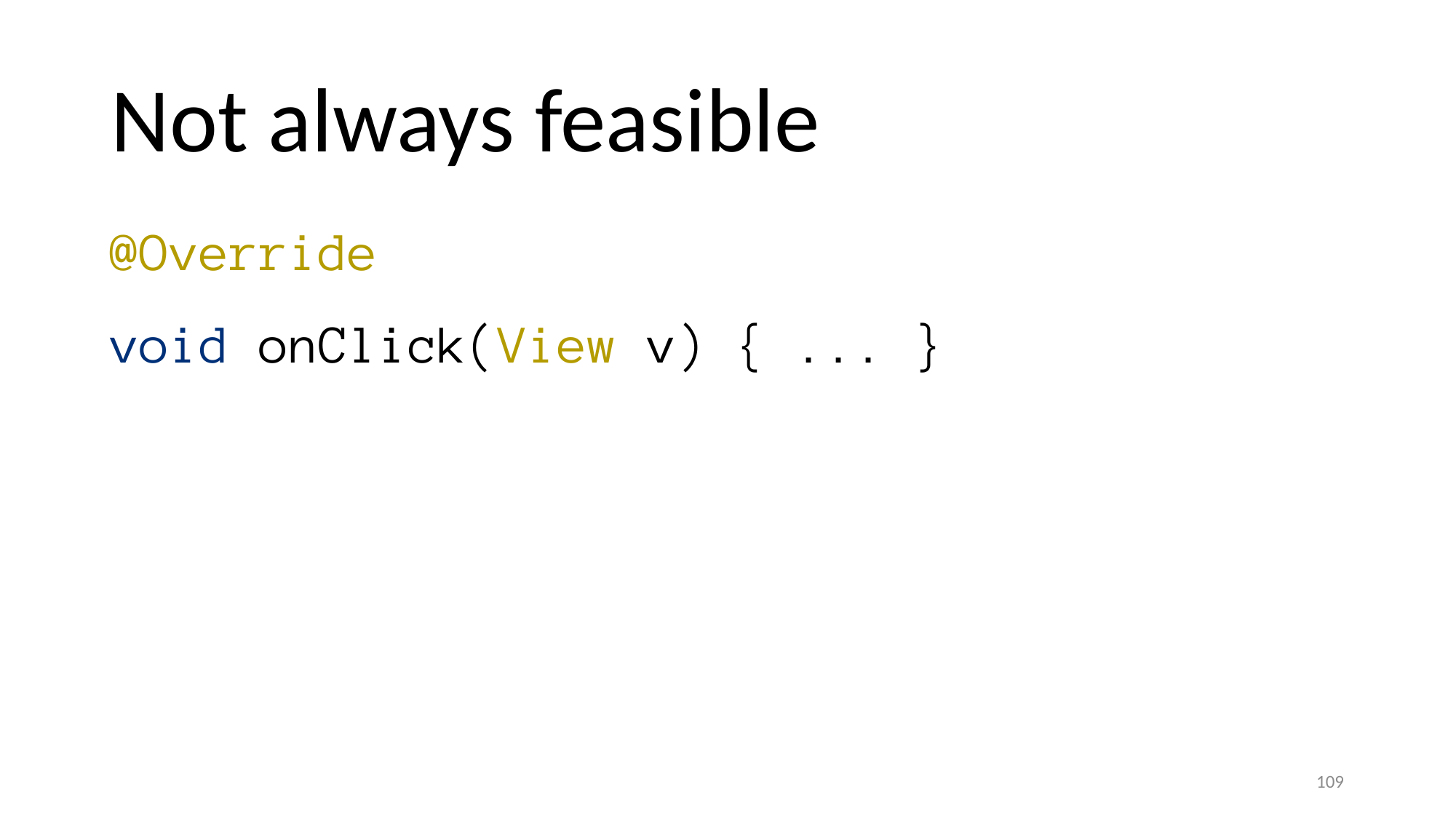

# Not always feasible
@Override
void onClick(View v) { ... }
109